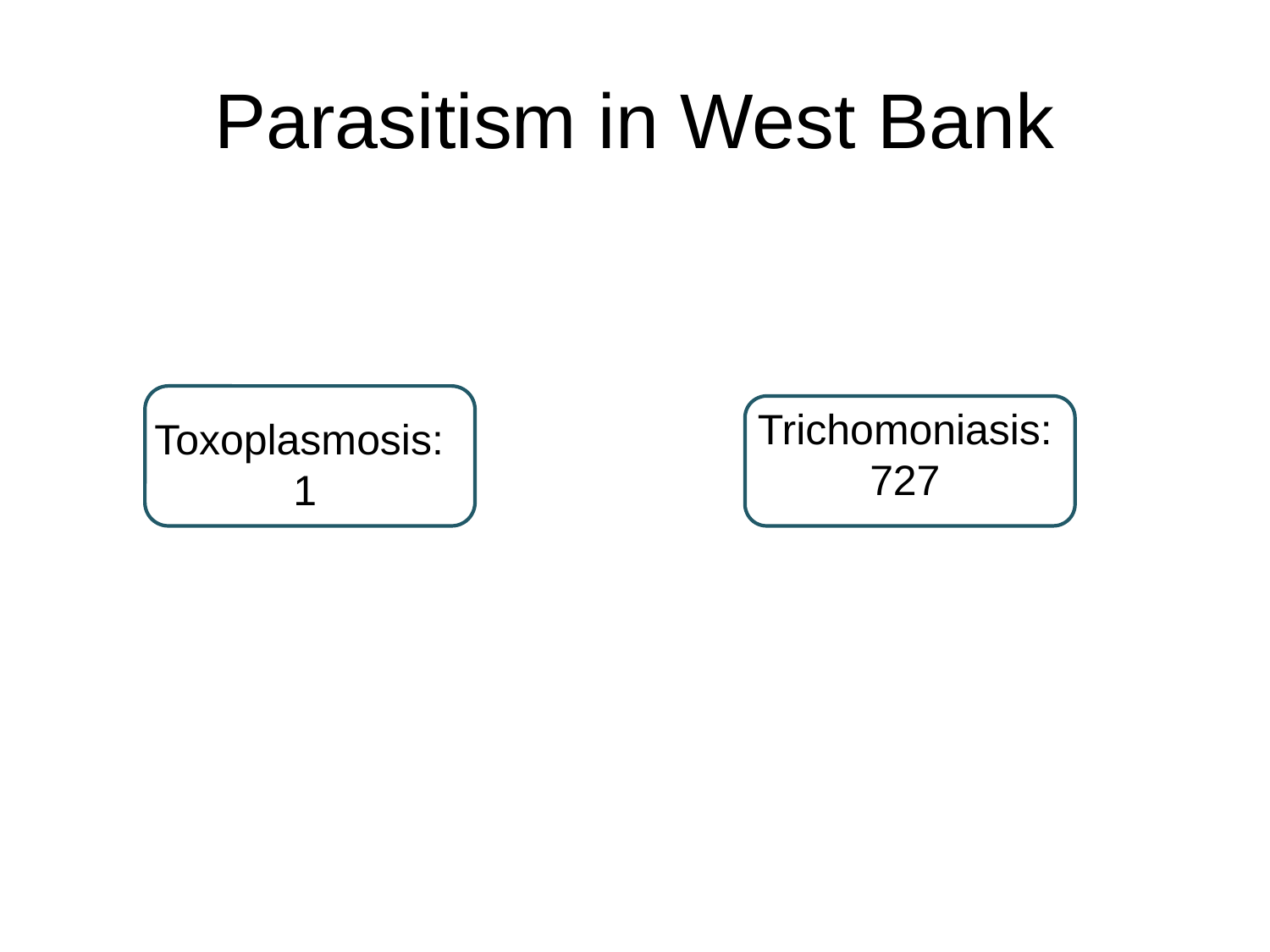

# Parasitism in West Bank

Trichomoniasis:
727

Toxoplasmosis:
1